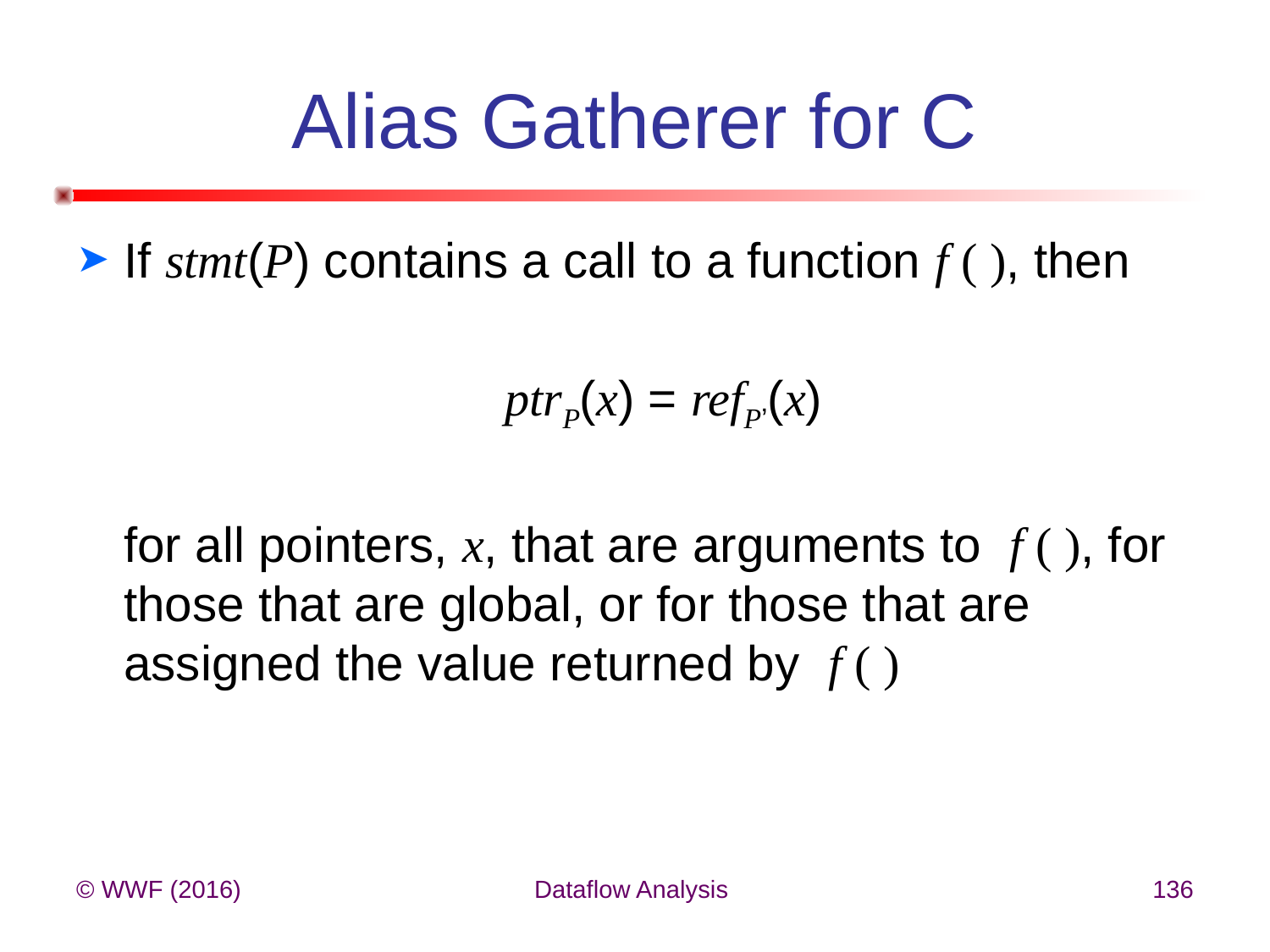

# Alias Gatherer for C
If stmt(P) contains a call to a function f ( ), then

		 		ptrP(x) = refP’(x)

	for all pointers, x, that are arguments to  f ( ), for those that are global, or for those that are assigned the value returned by  f ( )
© WWF (2016)
Dataflow Analysis
136